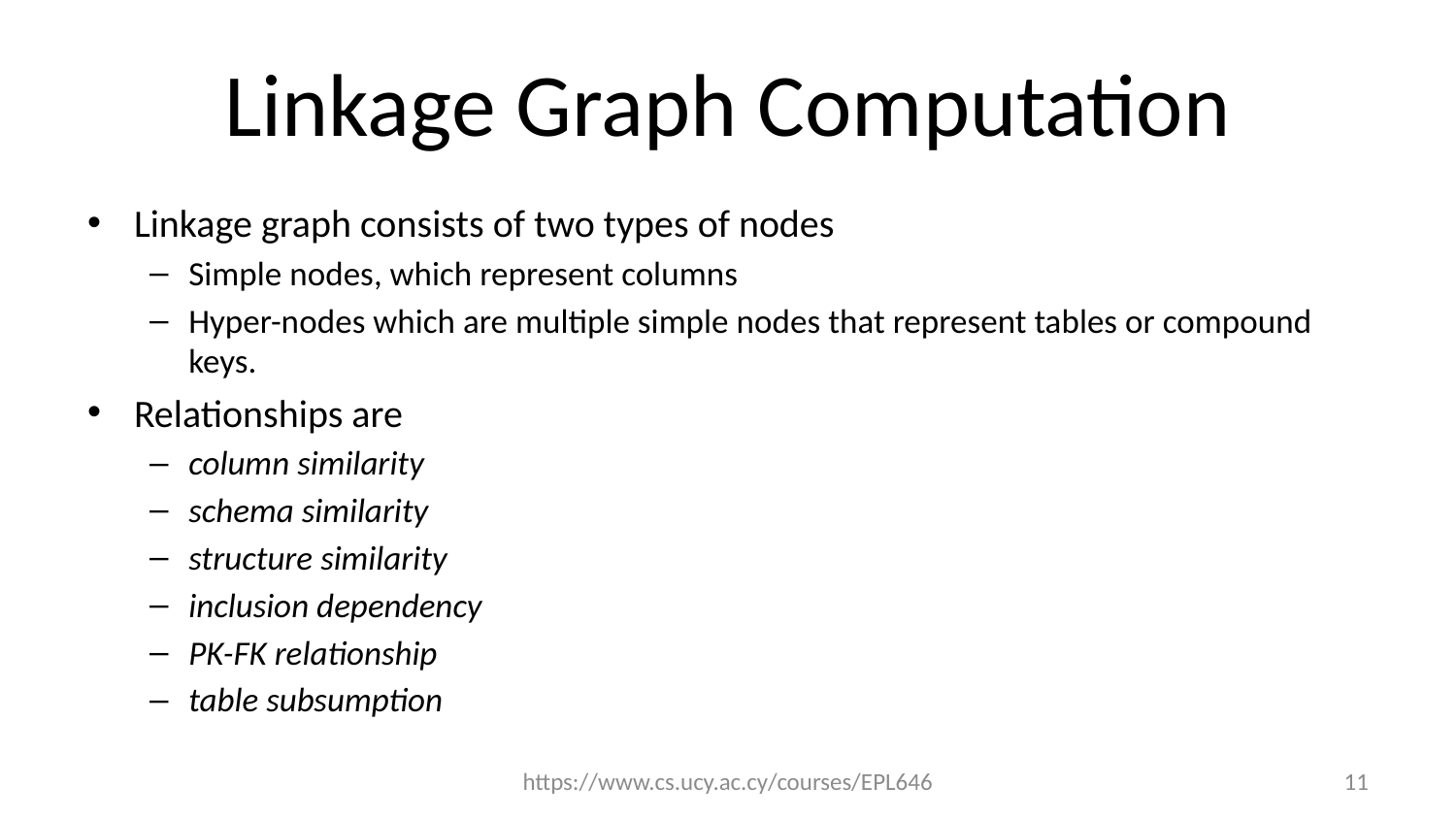

# Linkage Graph Computation
Linkage graph consists of two types of nodes
Simple nodes, which represent columns
Hyper-nodes which are multiple simple nodes that represent tables or compound keys.
Relationships are
column similarity
schema similarity
structure similarity
inclusion dependency
PK-FK relationship
table subsumption
https://www.cs.ucy.ac.cy/courses/EPL646
11